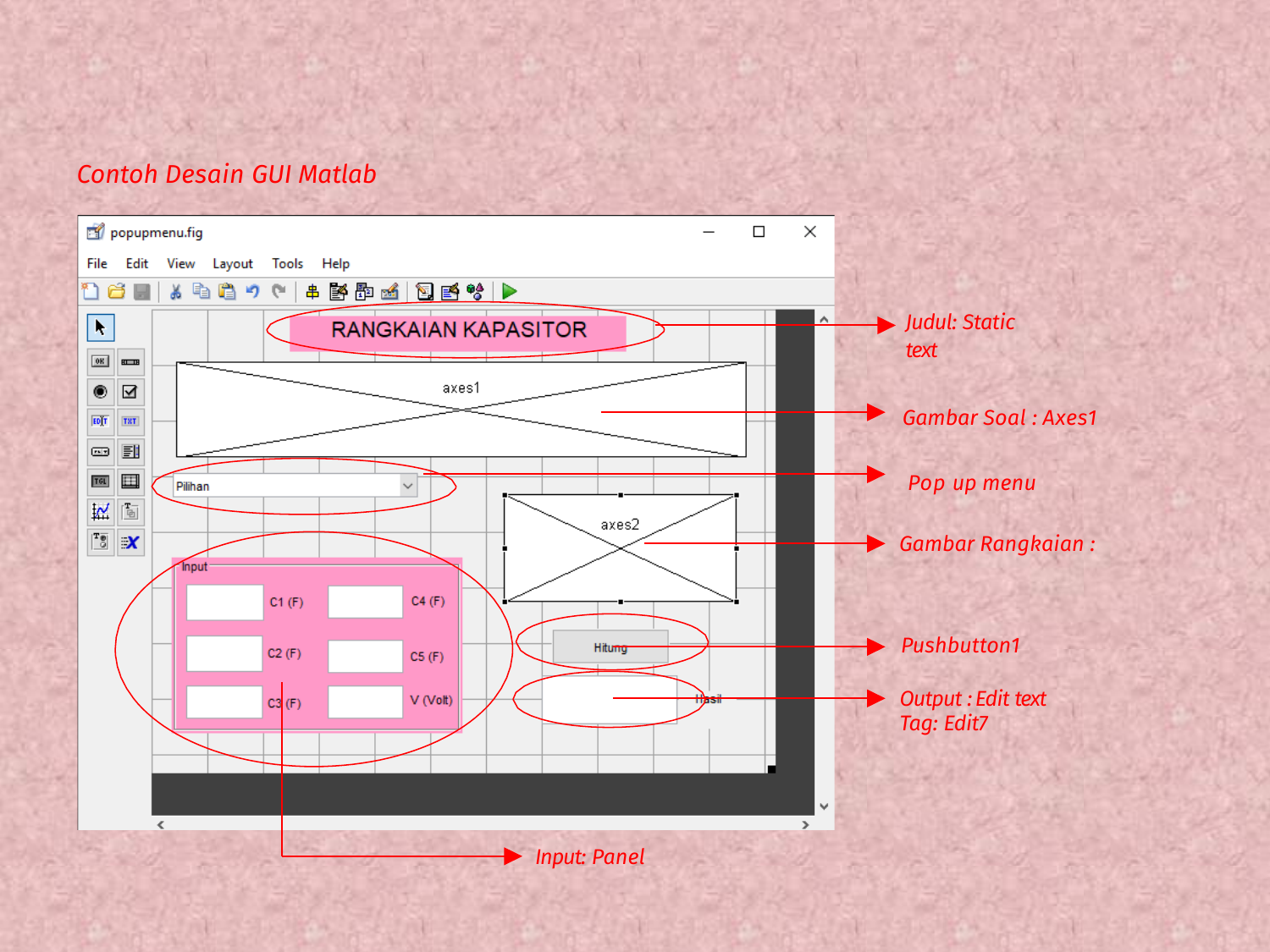

Contoh Desain GUI Matlab

Judul: Static  text
Gambar Soal : Axes1  Pop up menu

Gambar Rangkaian :
Pushbutton1

Output : Edit text  Tag: Edit7
Input: Panel